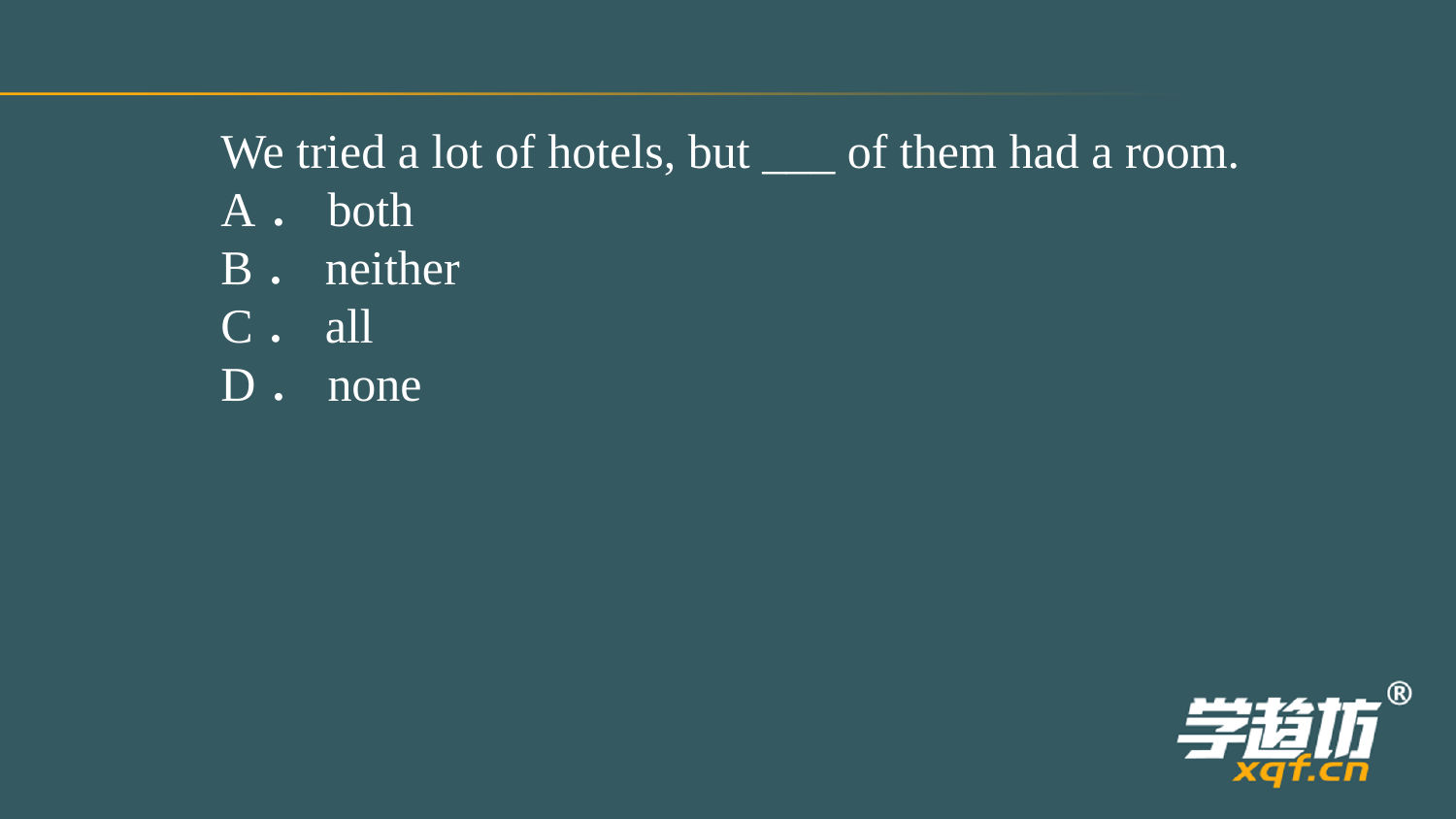

We tried a lot of hotels, but ___ of them had a room.
A．both
B．neither
C．all
D．none